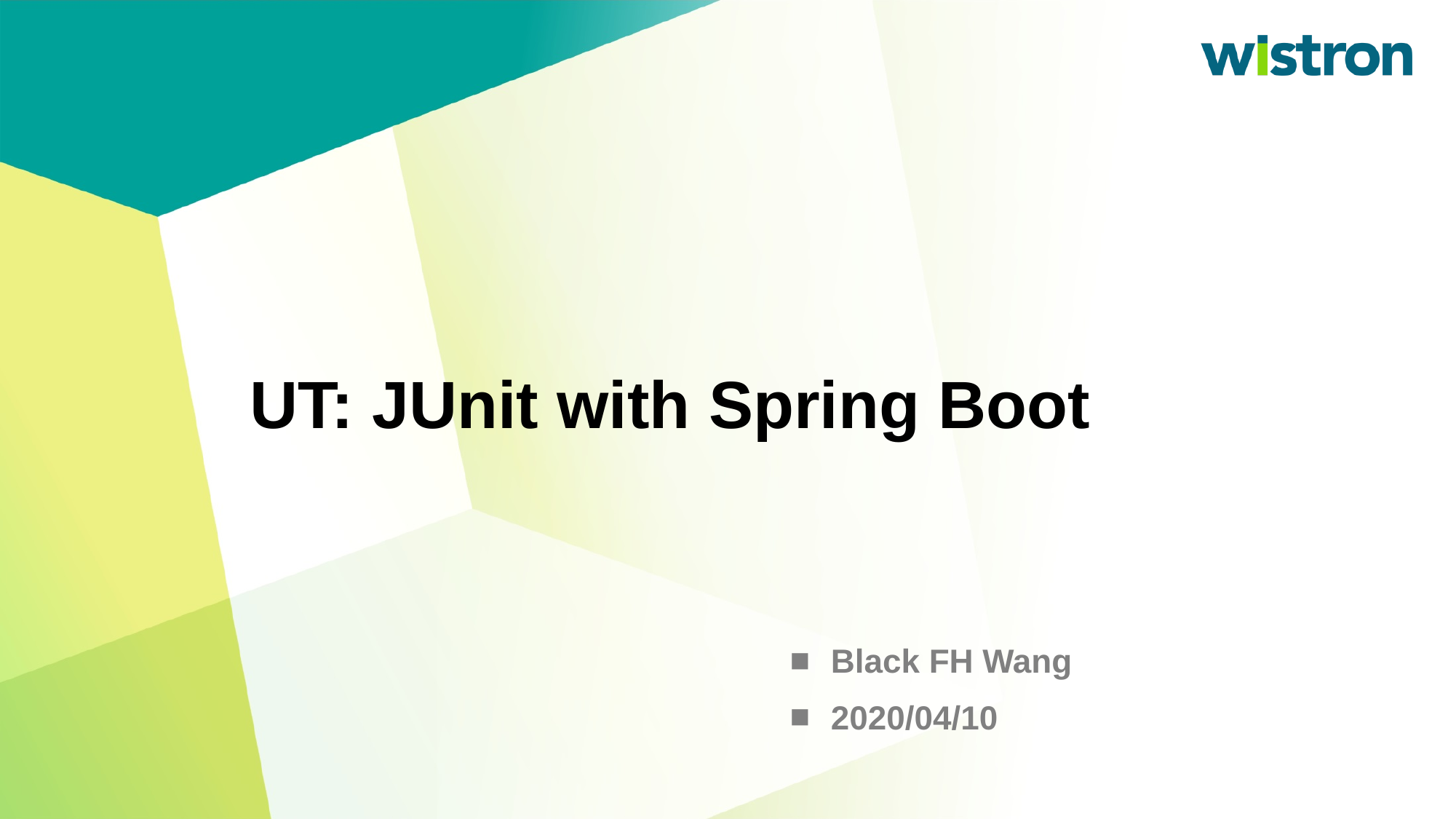

UT: JUnit with Spring Boot
Black FH Wang
2020/04/10